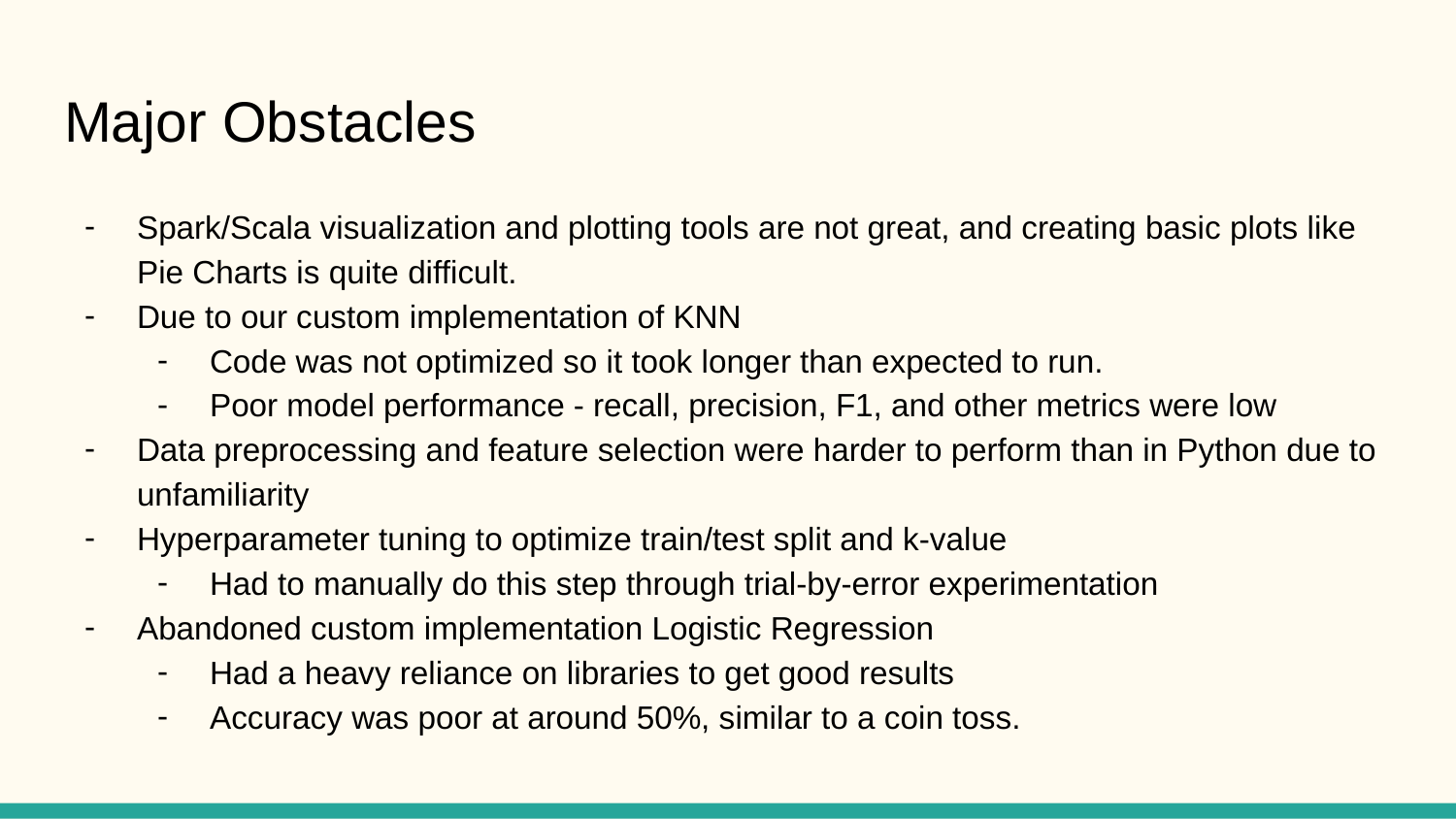

# Major Obstacles

Spark/Scala visualization and plotting tools are not great, and creating basic plots like Pie Charts is quite difficult.
Due to our custom implementation of KNN
Code was not optimized so it took longer than expected to run.
Poor model performance - recall, precision, F1, and other metrics were low
Data preprocessing and feature selection were harder to perform than in Python due to unfamiliarity
Hyperparameter tuning to optimize train/test split and k-value
Had to manually do this step through trial-by-error experimentation
Abandoned custom implementation Logistic Regression
Had a heavy reliance on libraries to get good results
Accuracy was poor at around 50%, similar to a coin toss.